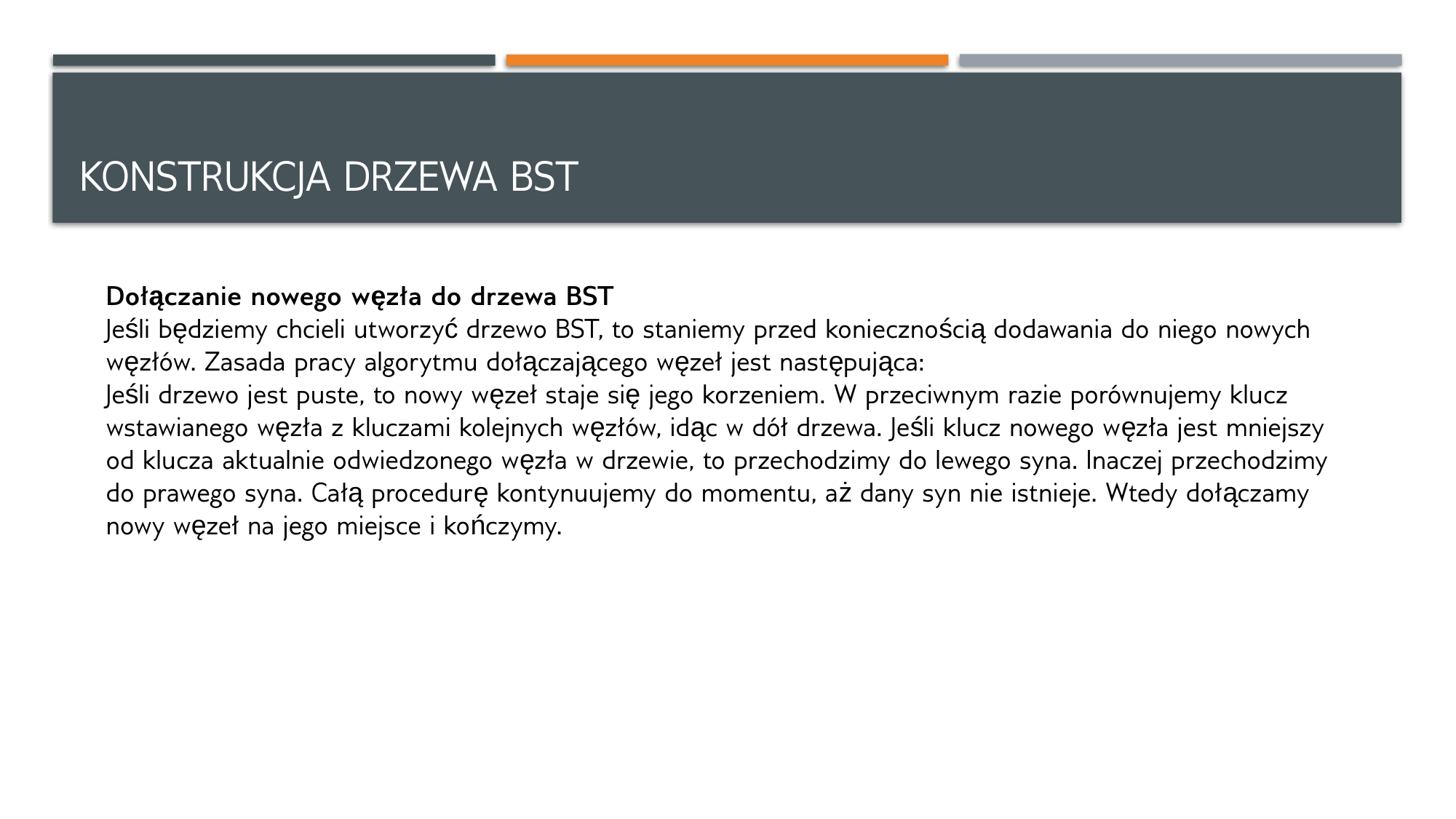

# Konstrukcja drzewa BST
Dołączanie nowego węzła do drzewa BST
Jeśli będziemy chcieli utworzyć drzewo BST, to staniemy przed koniecznością dodawania do niego nowych węzłów. Zasada pracy algorytmu dołączającego węzeł jest następująca:
Jeśli drzewo jest puste, to nowy węzeł staje się jego korzeniem. W przeciwnym razie porównujemy klucz wstawianego węzła z kluczami kolejnych węzłów, idąc w dół drzewa. Jeśli klucz nowego węzła jest mniejszy od klucza aktualnie odwiedzonego węzła w drzewie, to przechodzimy do lewego syna. Inaczej przechodzimy do prawego syna. Całą procedurę kontynuujemy do momentu, aż dany syn nie istnieje. Wtedy dołączamy nowy węzeł na jego miejsce i kończymy.